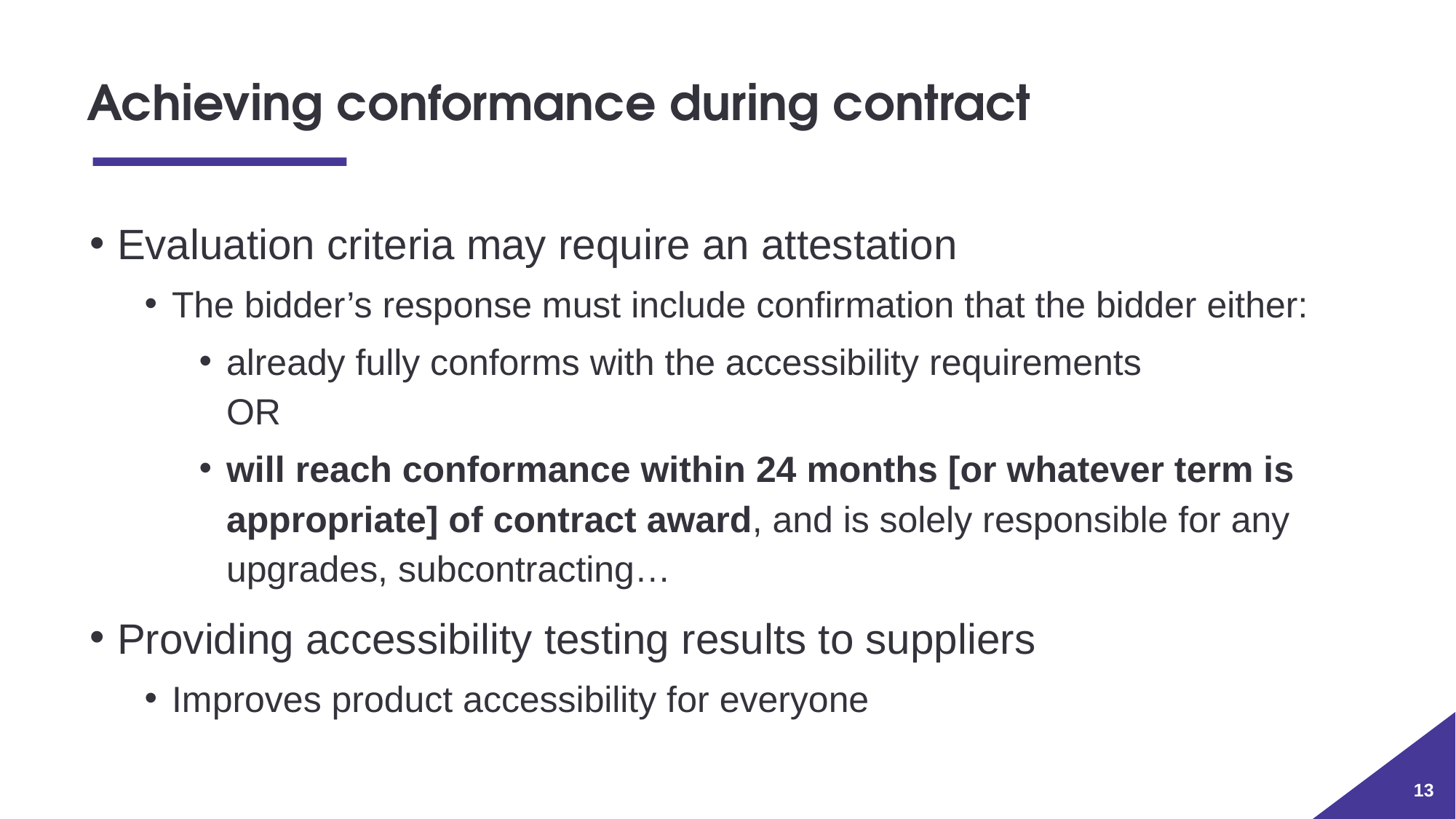

# Achieving conformance during contract
Evaluation criteria may require an attestation
The bidder’s response must include confirmation that the bidder either:
already fully conforms with the accessibility requirements
OR
will reach conformance within 24 months [or whatever term is appropriate] of contract award, and is solely responsible for any upgrades, subcontracting…
Providing accessibility testing results to suppliers
Improves product accessibility for everyone